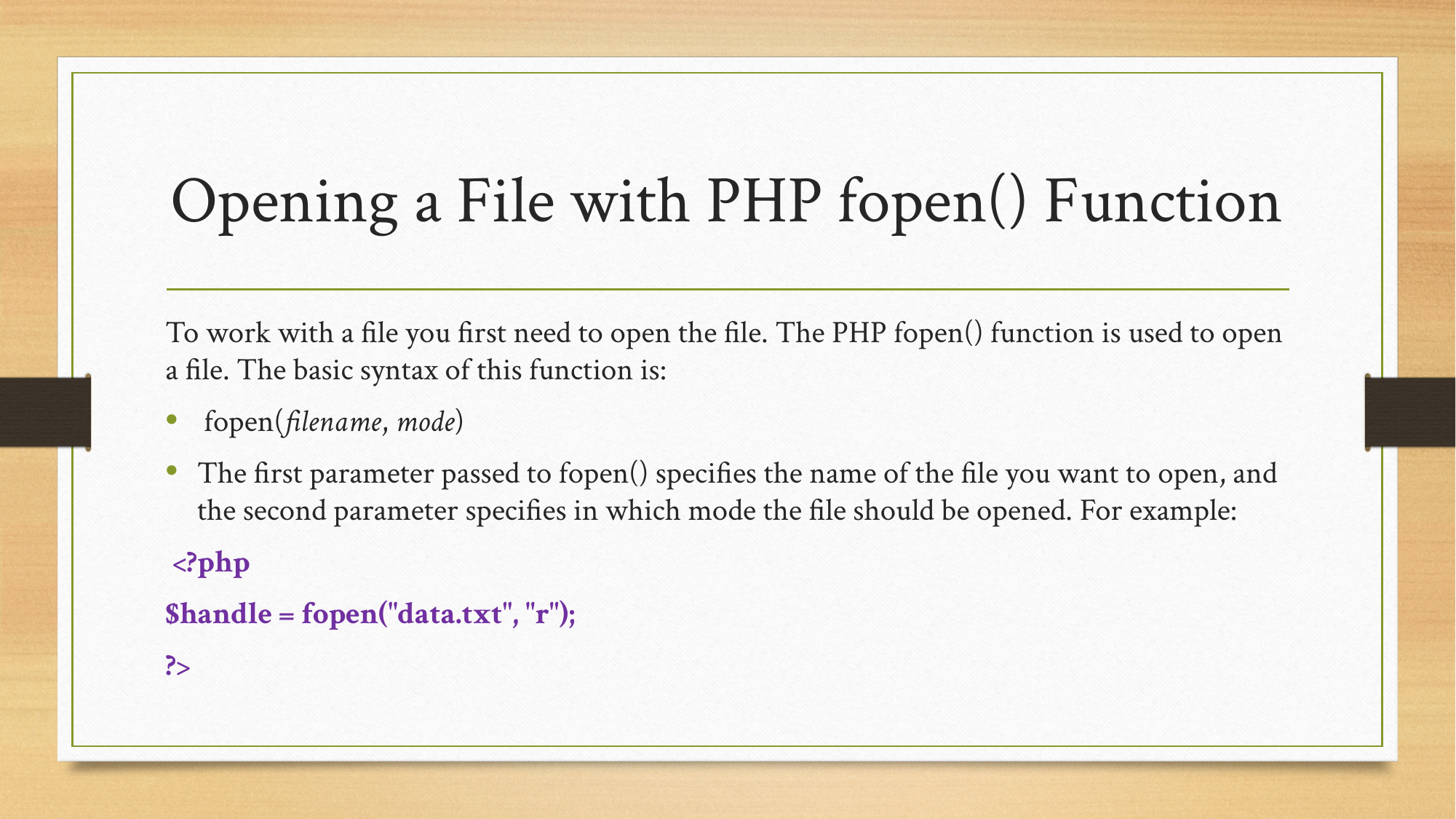

# Opening a File with PHP fopen() Function
To work with a file you first need to open the file. The PHP fopen() function is used to open a file. The basic syntax of this function is:
 fopen(filename, mode)
The first parameter passed to fopen() specifies the name of the file you want to open, and the second parameter specifies in which mode the file should be opened. For example:
 <?php
$handle = fopen("data.txt", "r");
?>